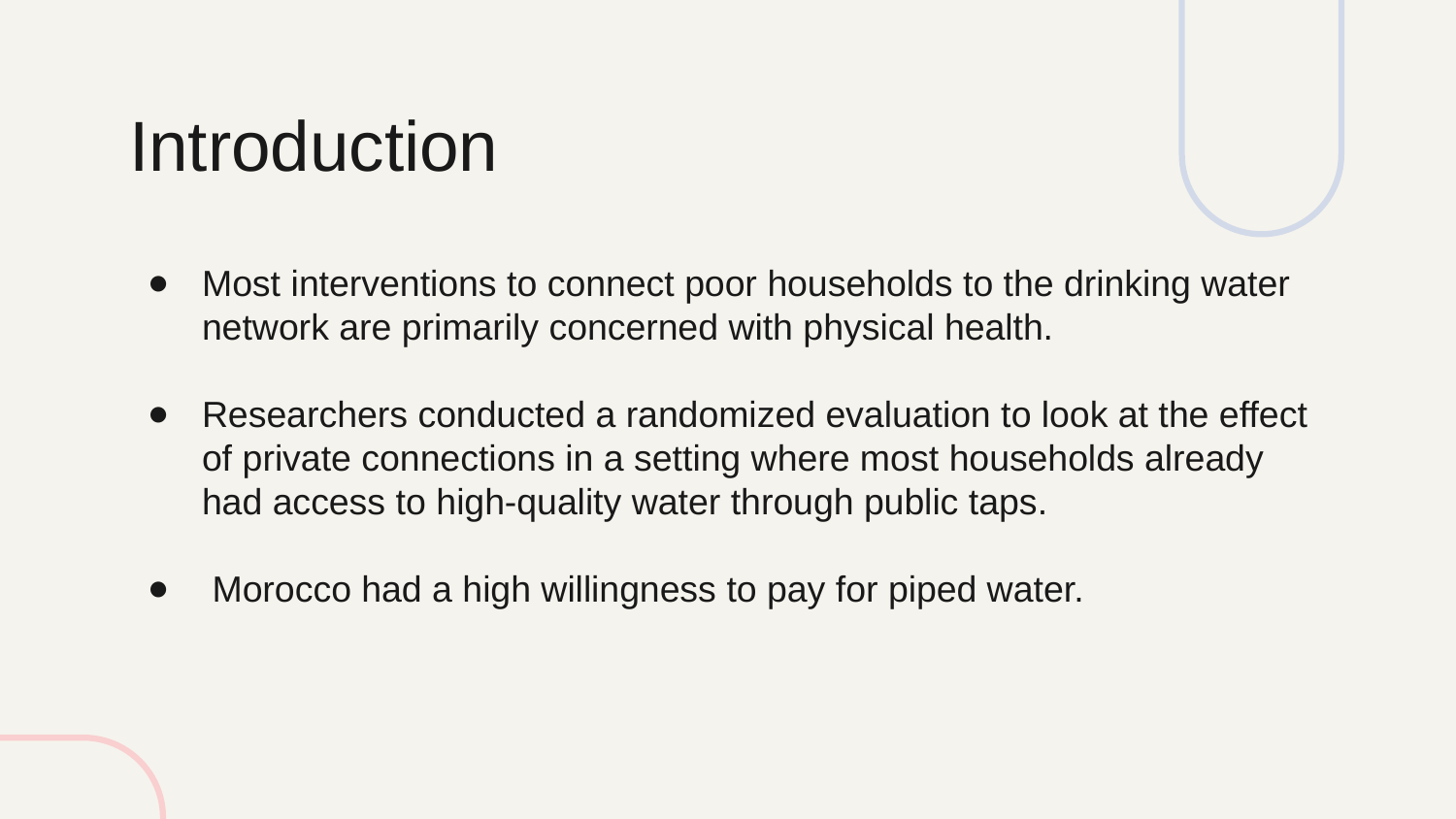

# Introduction
Most interventions to connect poor households to the drinking water network are primarily concerned with physical health.

Researchers conducted a randomized evaluation to look at the effect of private connections in a setting where most households already had access to high-quality water through public taps.

 Morocco had a high willingness to pay for piped water.